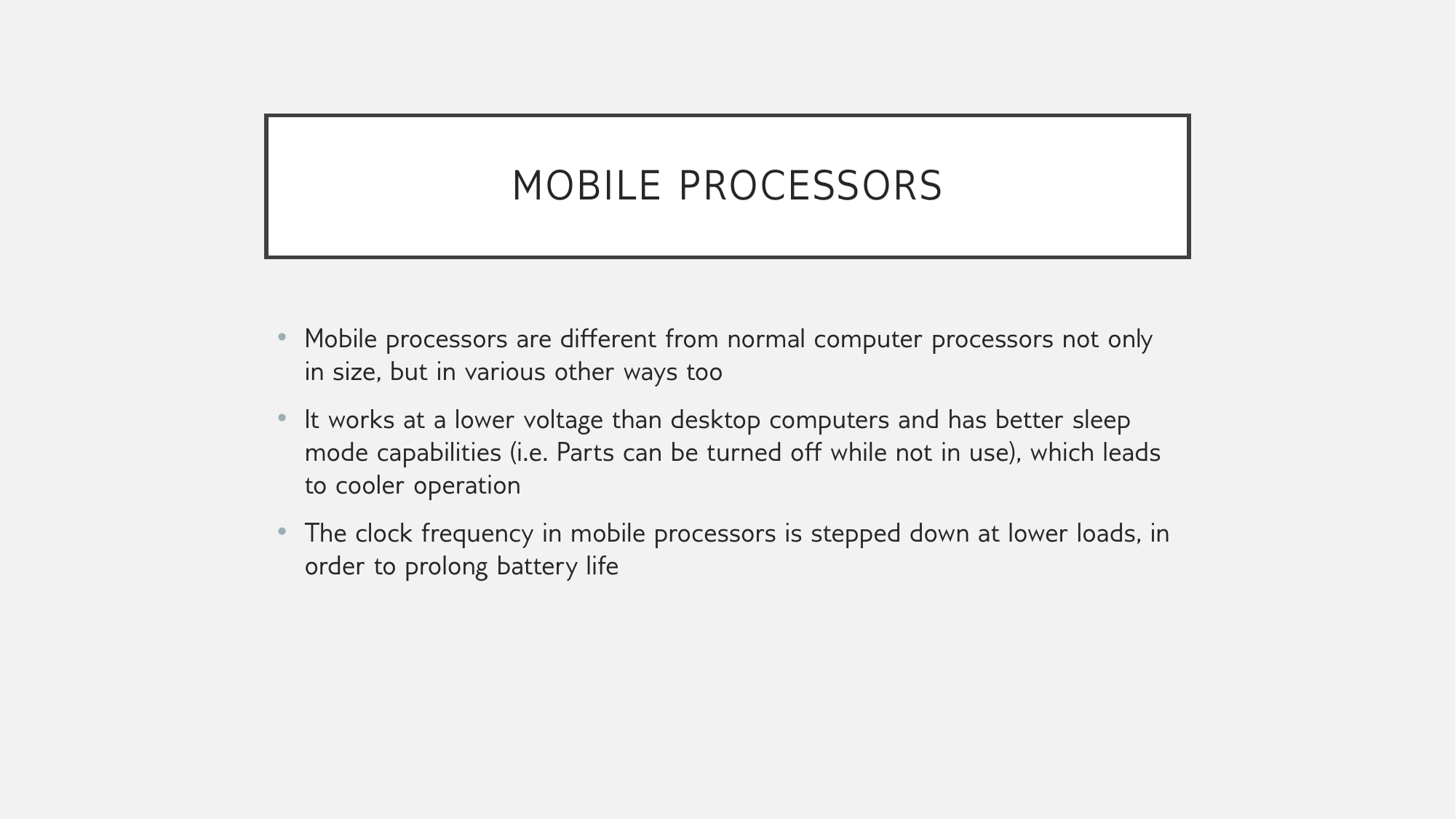

# Mobile processors
Mobile processors are different from normal computer processors not only in size, but in various other ways too
It works at a lower voltage than desktop computers and has better sleep mode capabilities (i.e. Parts can be turned off while not in use), which leads to cooler operation
The clock frequency in mobile processors is stepped down at lower loads, in order to prolong battery life